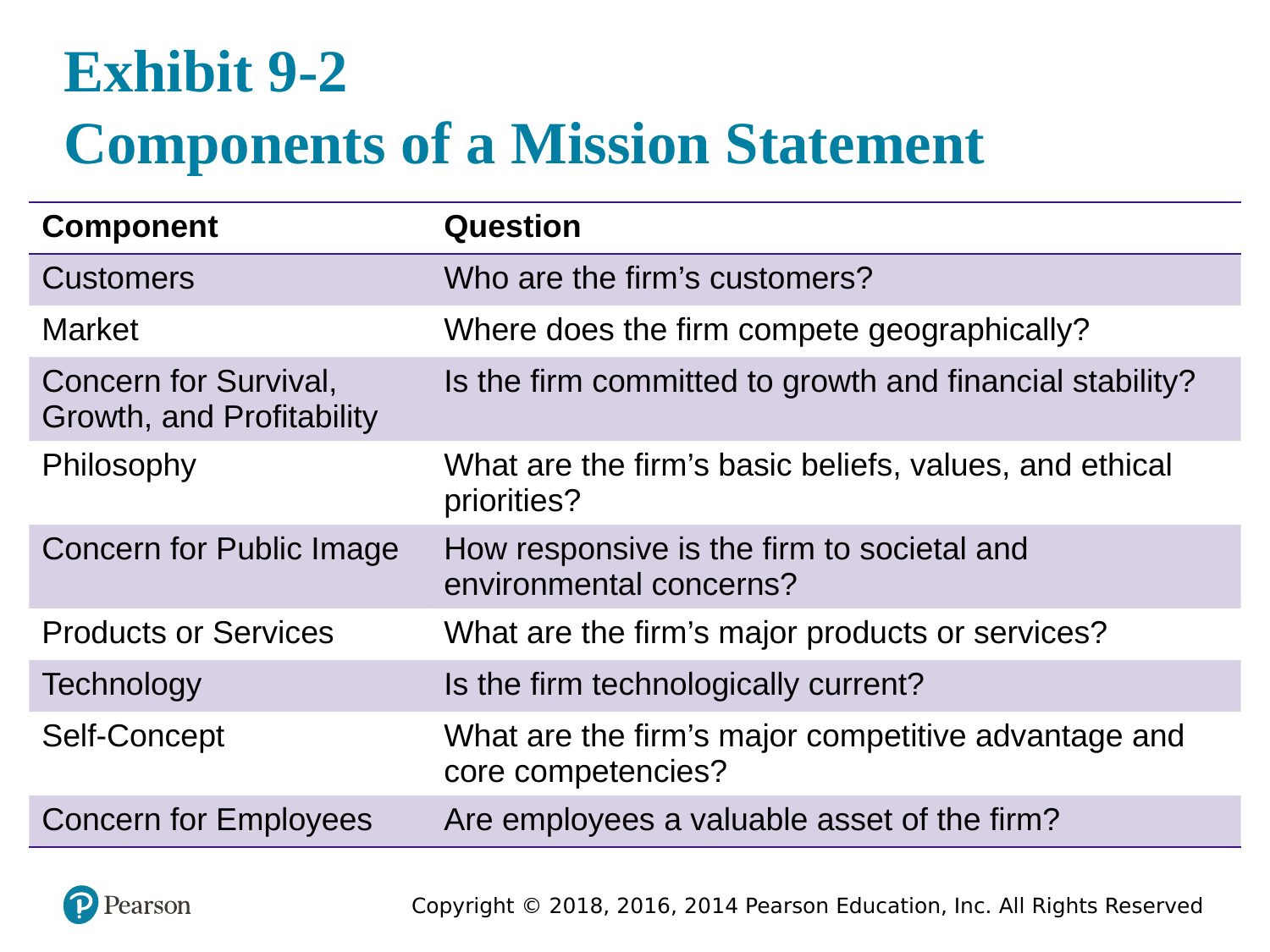

# Exhibit 9-2 Components of a Mission Statement
| Component | Question |
| --- | --- |
| Customers | Who are the firm’s customers? |
| Market | Where does the firm compete geographically? |
| Concern for Survival, Growth, and Profitability | Is the firm committed to growth and financial stability? |
| Philosophy | What are the firm’s basic beliefs, values, and ethical priorities? |
| Concern for Public Image | How responsive is the firm to societal and environmental concerns? |
| Products or Services | What are the firm’s major products or services? |
| Technology | Is the firm technologically current? |
| Self-Concept | What are the firm’s major competitive advantage and core competencies? |
| Concern for Employees | Are employees a valuable asset of the firm? |